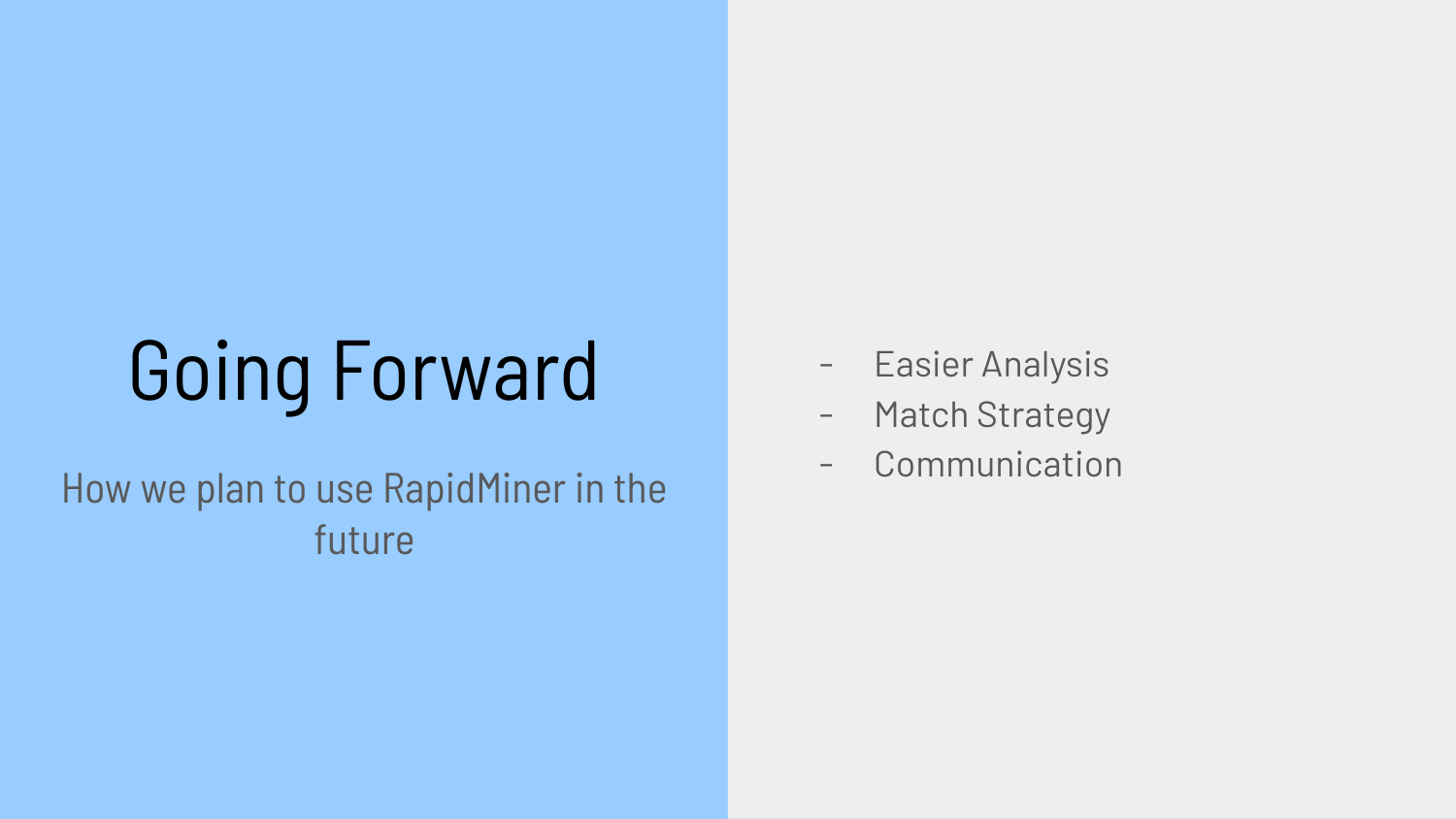

Easier Analysis
Match Strategy
Communication
# Going Forward
How we plan to use RapidMiner in the future